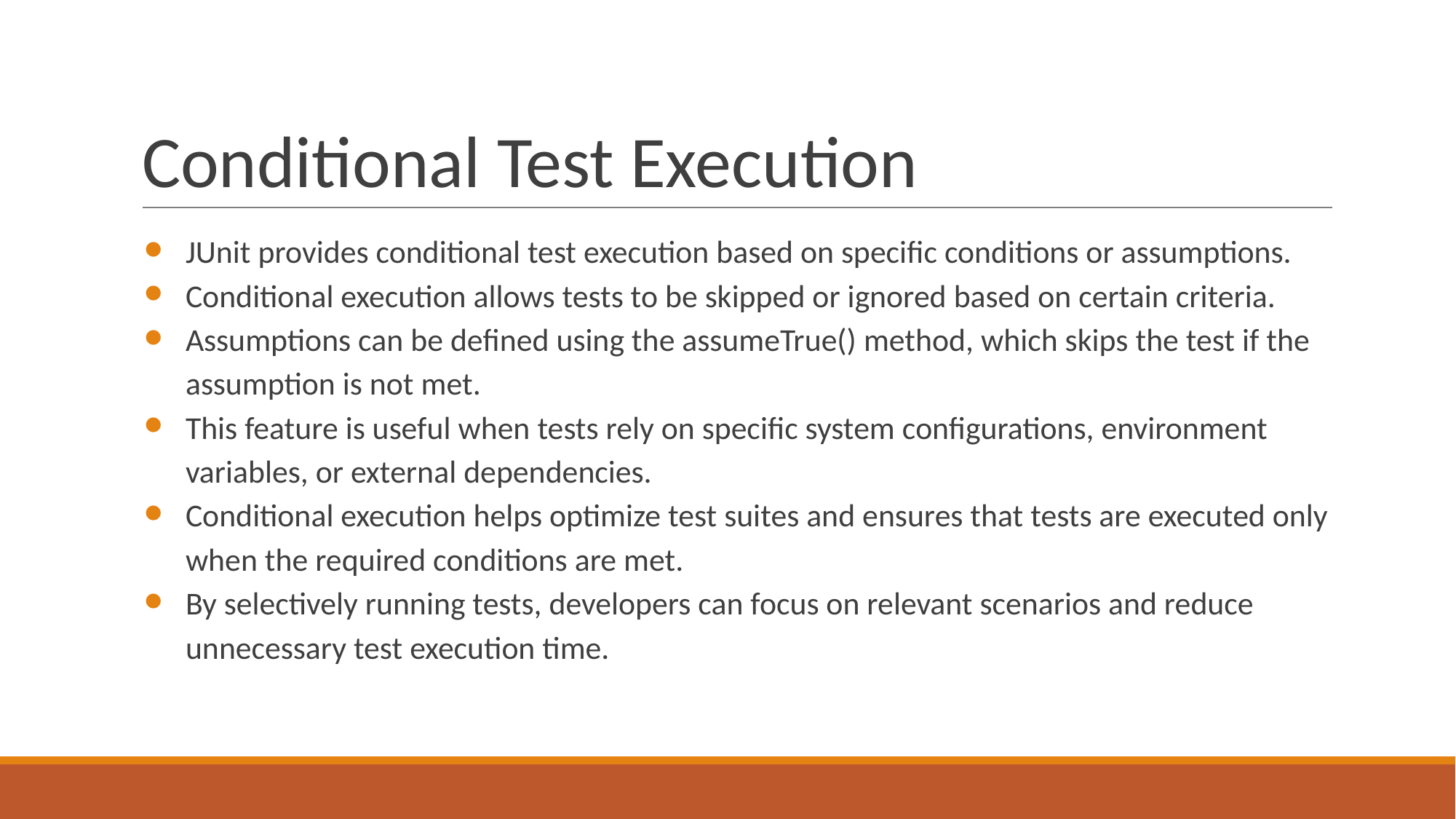

# Conditional Test Execution
JUnit provides conditional test execution based on specific conditions or assumptions.
Conditional execution allows tests to be skipped or ignored based on certain criteria.
Assumptions can be defined using the assumeTrue() method, which skips the test if the assumption is not met.
This feature is useful when tests rely on specific system configurations, environment variables, or external dependencies.
Conditional execution helps optimize test suites and ensures that tests are executed only when the required conditions are met.
By selectively running tests, developers can focus on relevant scenarios and reduce unnecessary test execution time.